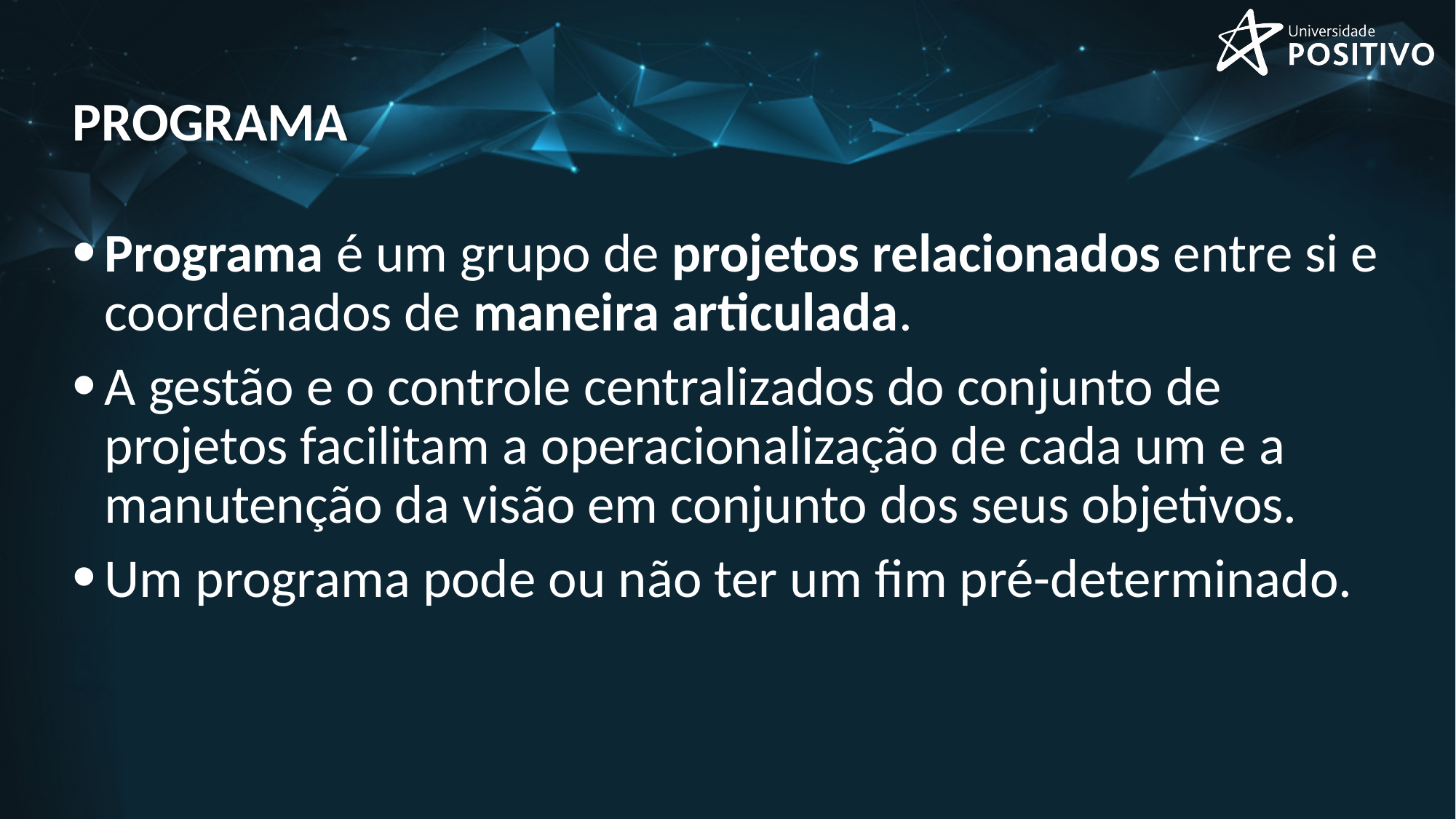

# programa
Programa é um grupo de projetos relacionados entre si e coordenados de maneira articulada.
A gestão e o controle centralizados do conjunto de projetos facilitam a operacionalização de cada um e a manutenção da visão em conjunto dos seus objetivos.
Um programa pode ou não ter um fim pré-determinado.